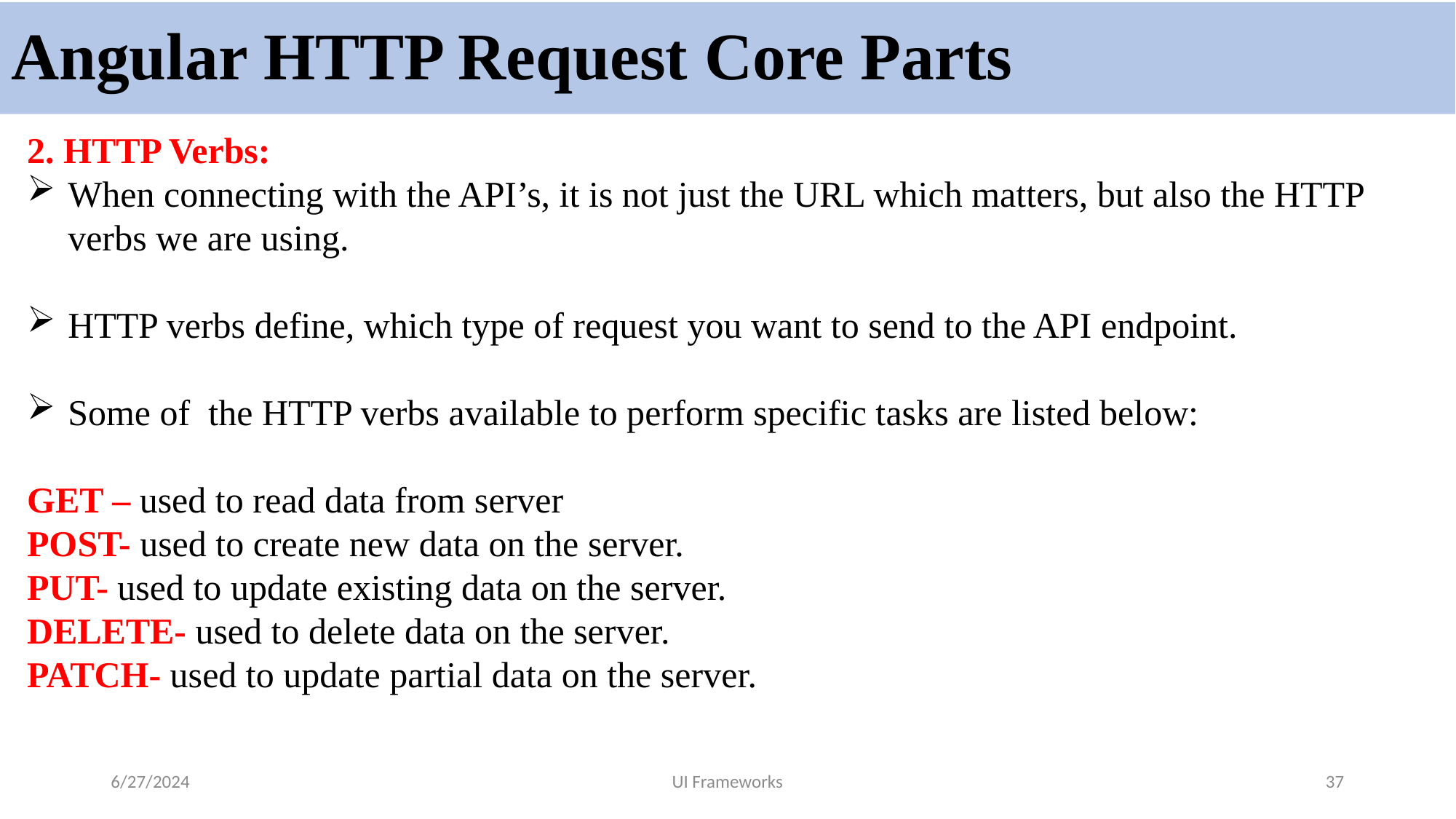

# Angular HTTP Request Core Parts

2. HTTP Verbs:
When connecting with the API’s, it is not just the URL which matters, but also the HTTP verbs we are using.

HTTP verbs define, which type of request you want to send to the API endpoint.

Some of  the HTTP verbs available to perform specific tasks are listed below:

GET – used to read data from server
POST- used to create new data on the server.
PUT- used to update existing data on the server.
DELETE- used to delete data on the server.
PATCH- used to update partial data on the server.

6/27/2024
UI Frameworks
37